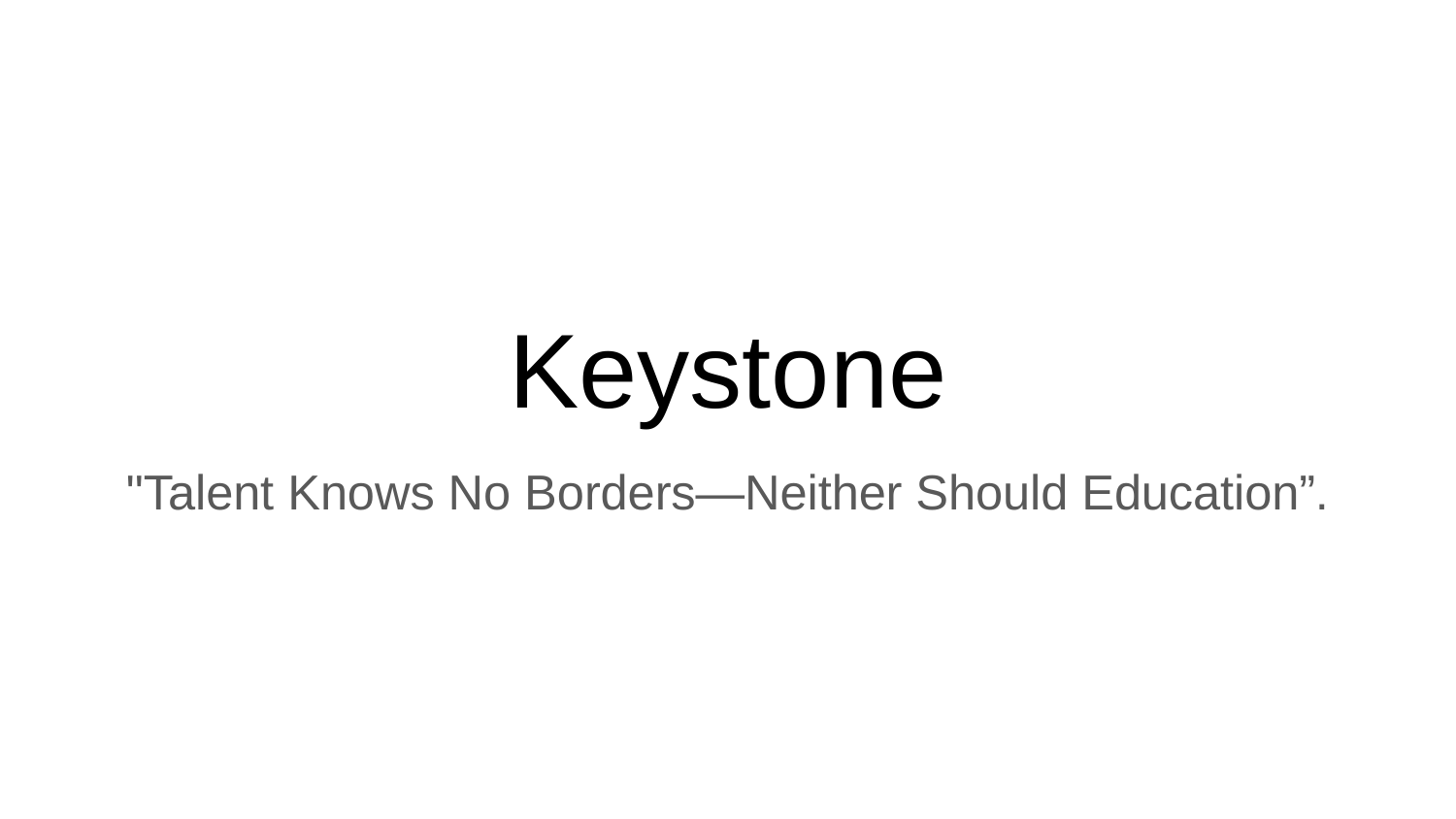

# Keystone
"Talent Knows No Borders—Neither Should Education”.